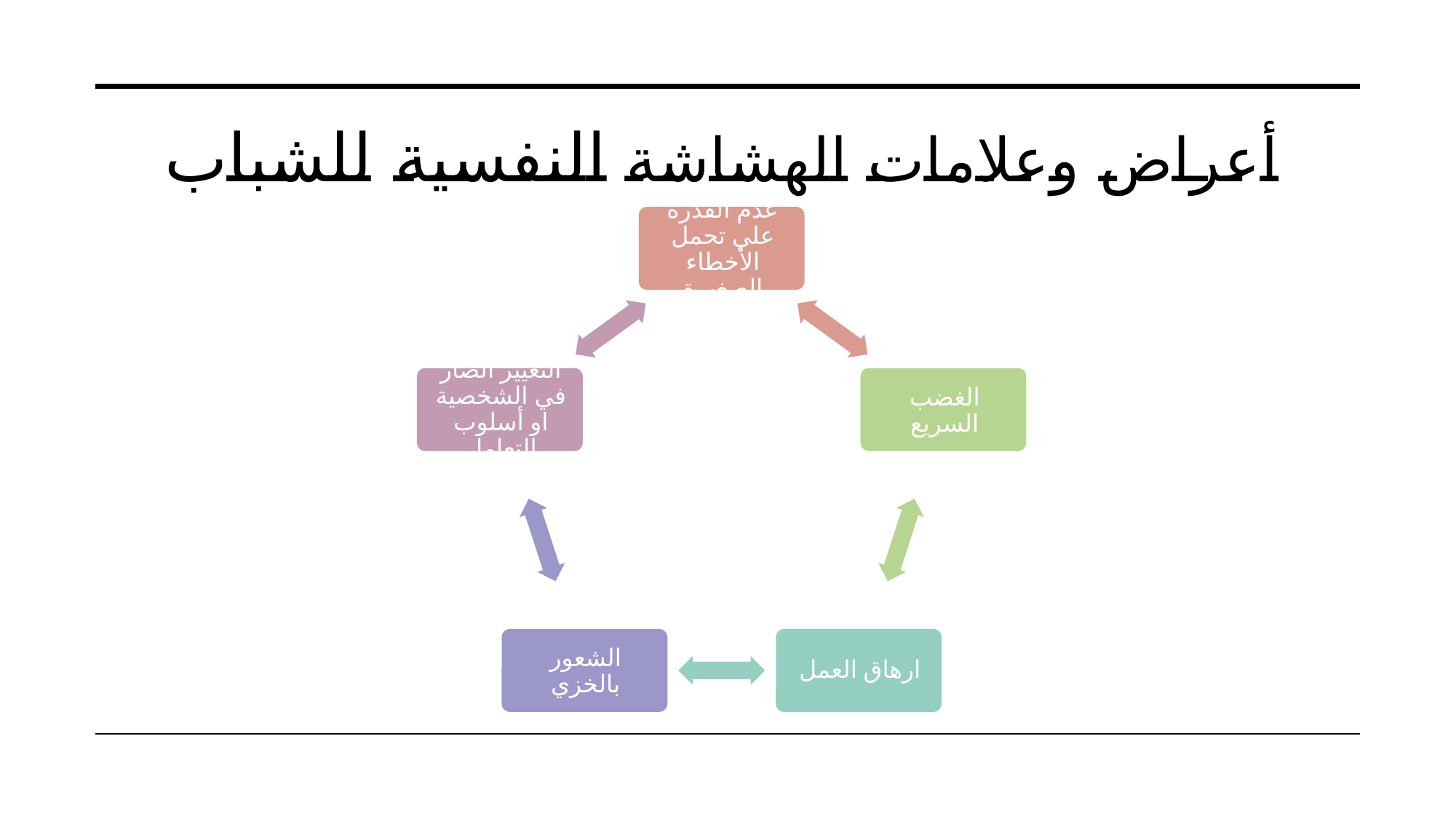

# أعراض وعلامات الهشاشة النفسية للشباب

عدم القدرة علي تحمل الأخطاء الصغيرة

الغضب السريع

ارهاق العمل

الشعور بالخزي

التغيير الضار في الشخصية او أسلوب التعامل